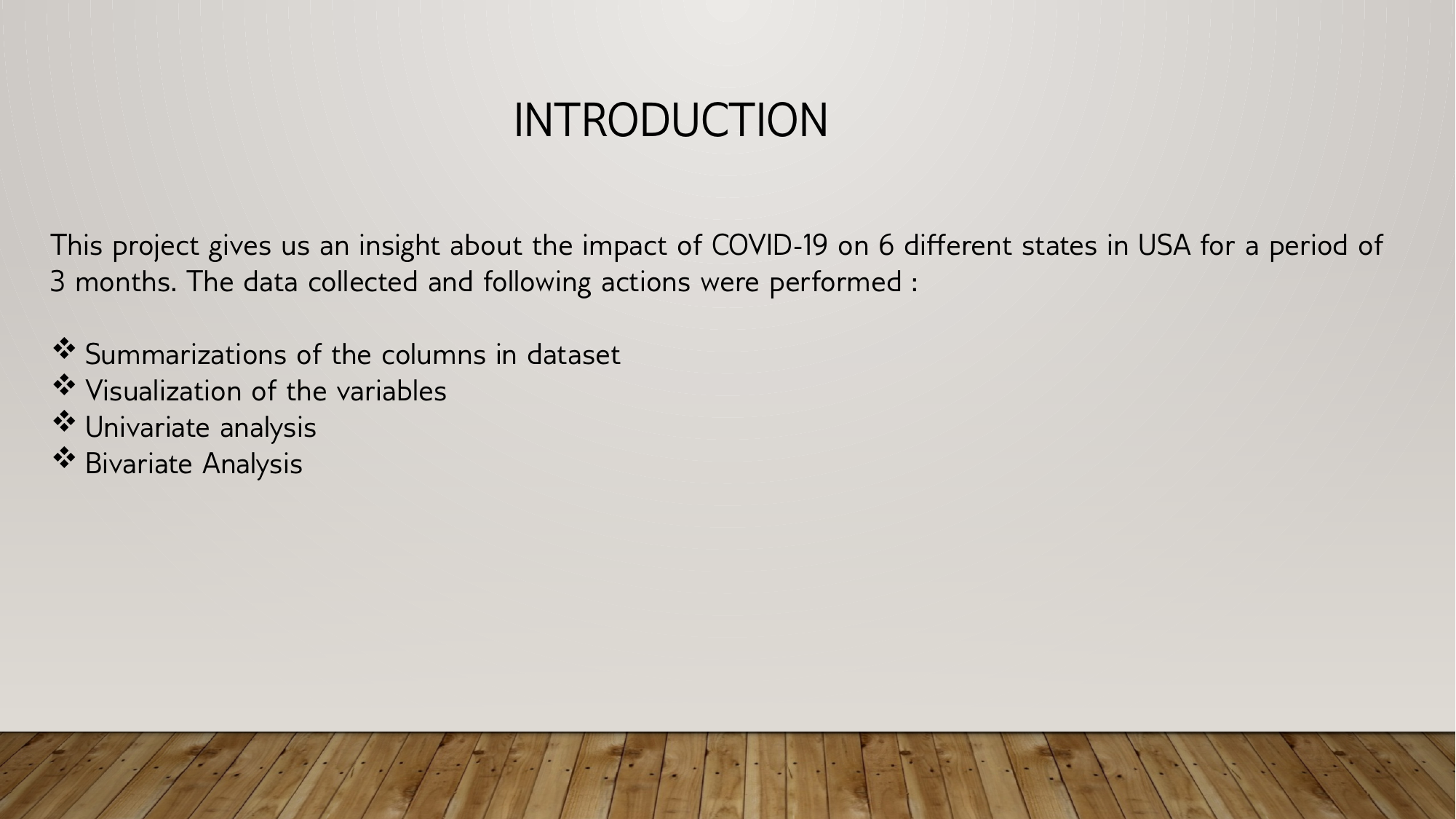

Introduction
This project gives us an insight about the impact of COVID-19 on 6 different states in USA for a period of 3 months. The data collected and following actions were performed :

Summarizations of the columns in dataset
Visualization of the variables
Univariate analysis
Bivariate Analysis